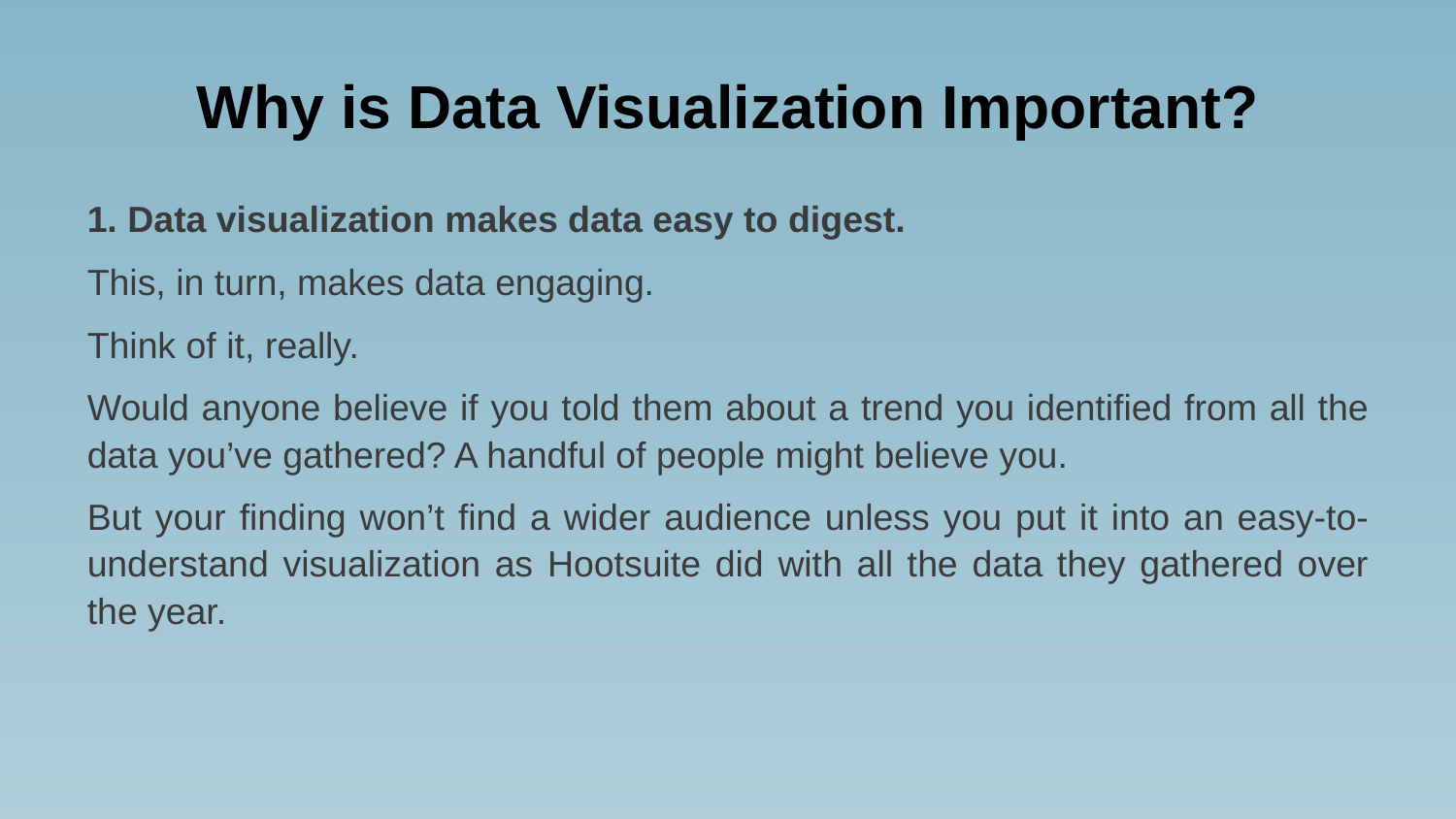

# Why is Data Visualization Important?
1. Data visualization makes data easy to digest.
This, in turn, makes data engaging.
Think of it, really.
Would anyone believe if you told them about a trend you identified from all the data you’ve gathered? A handful of people might believe you.
But your finding won’t find a wider audience unless you put it into an easy-to-understand visualization as Hootsuite did with all the data they gathered over the year.